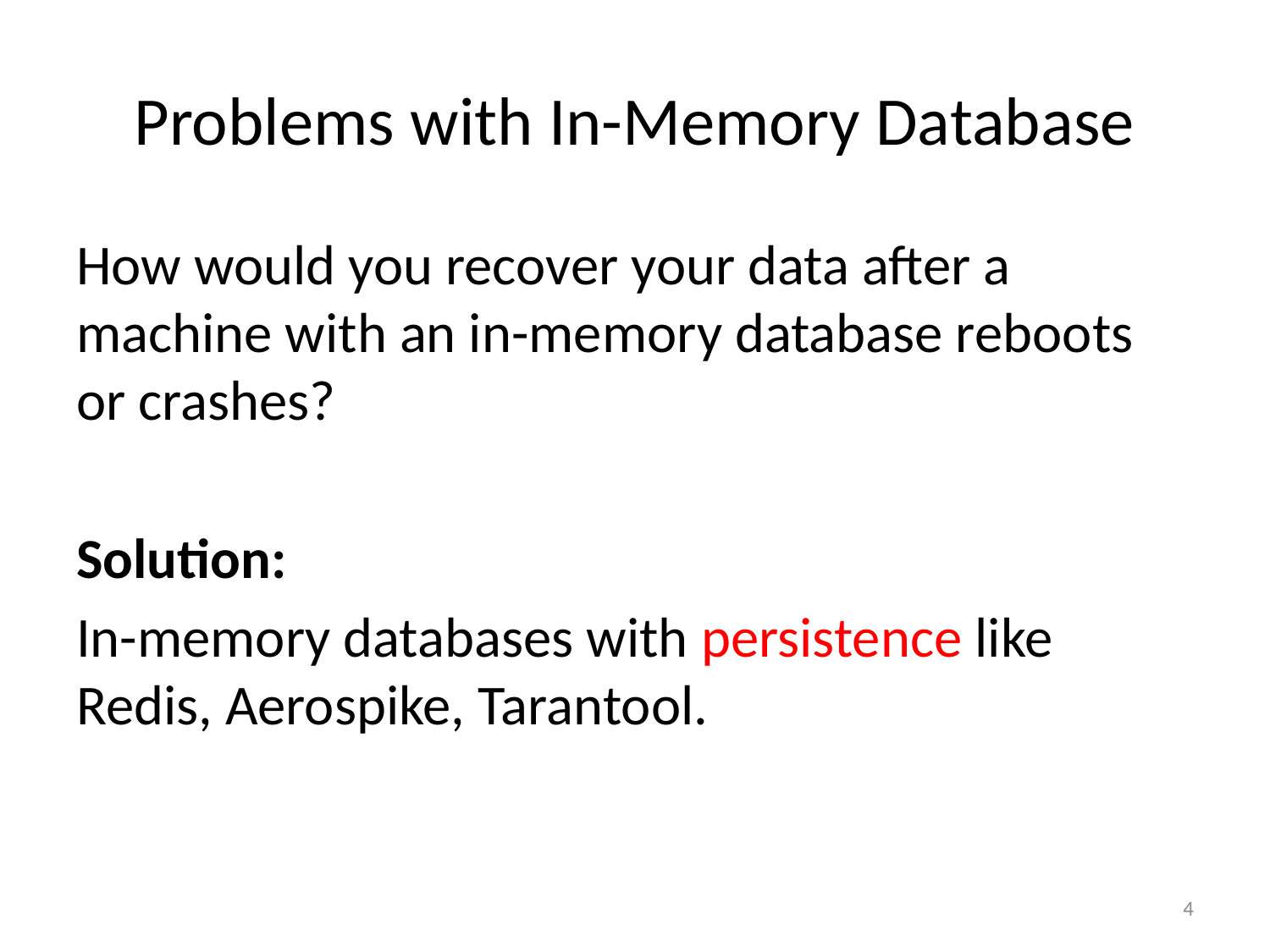

# Problems with In-Memory Database
How would you recover your data after a machine with an in-memory database reboots or crashes?

Solution:
In-memory databases with persistence like Redis, Aerospike, Tarantool.
4